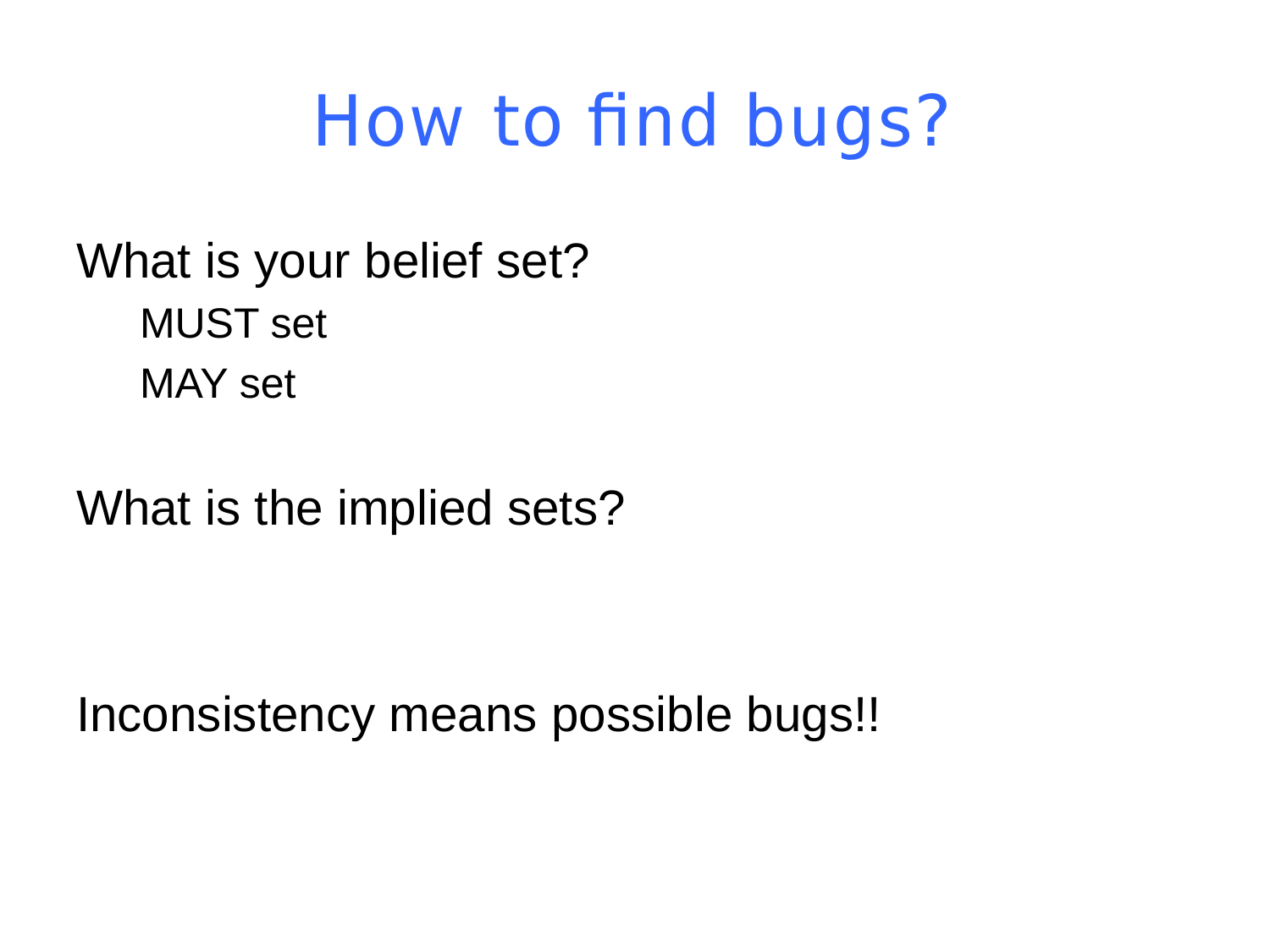

# How to find bugs?
What is your belief set?
MUST set
MAY set

What is the implied sets?

Inconsistency means possible bugs!!